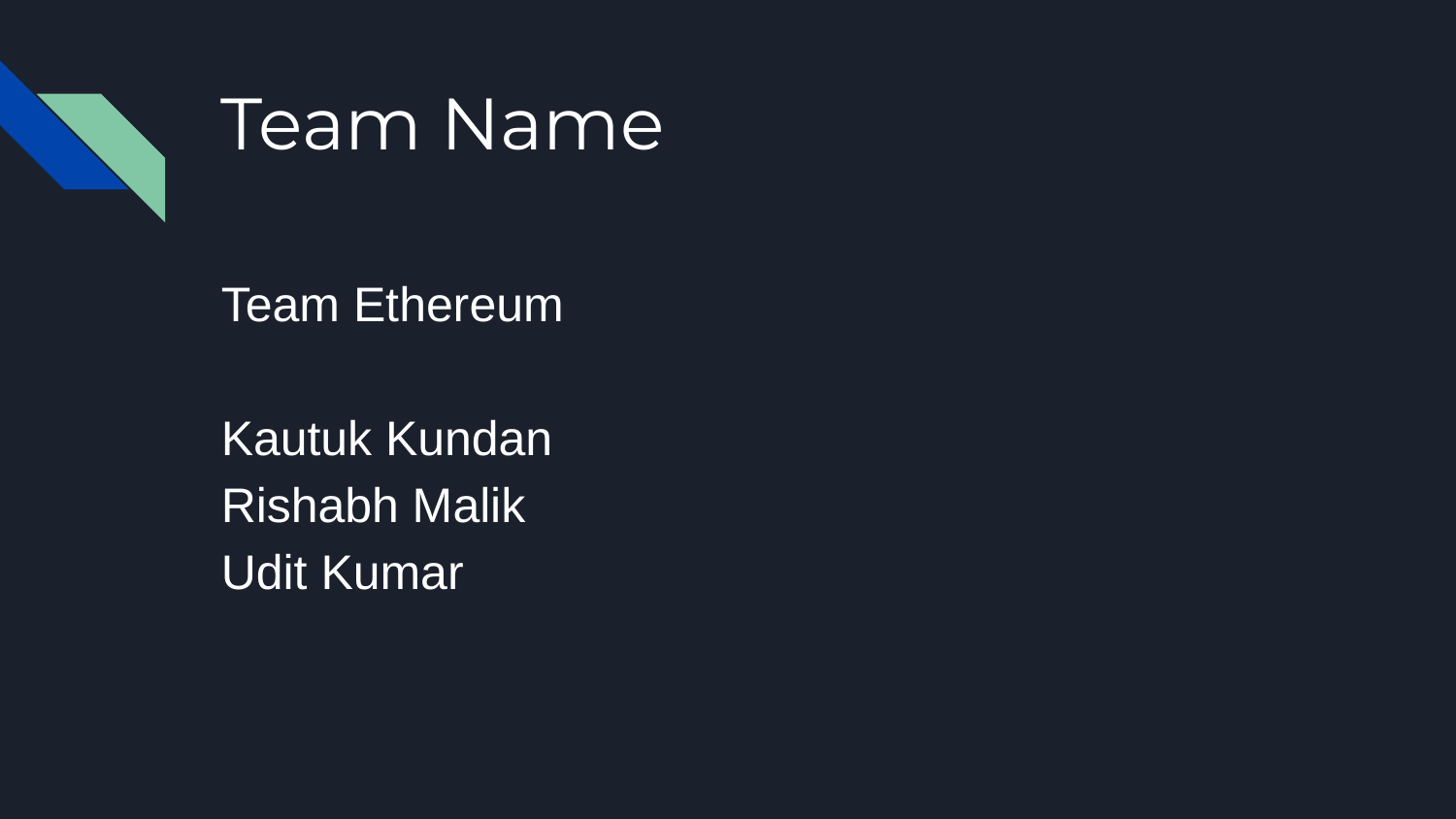

# Team Name
Team Ethereum

Kautuk Kundan
Rishabh Malik
Udit Kumar